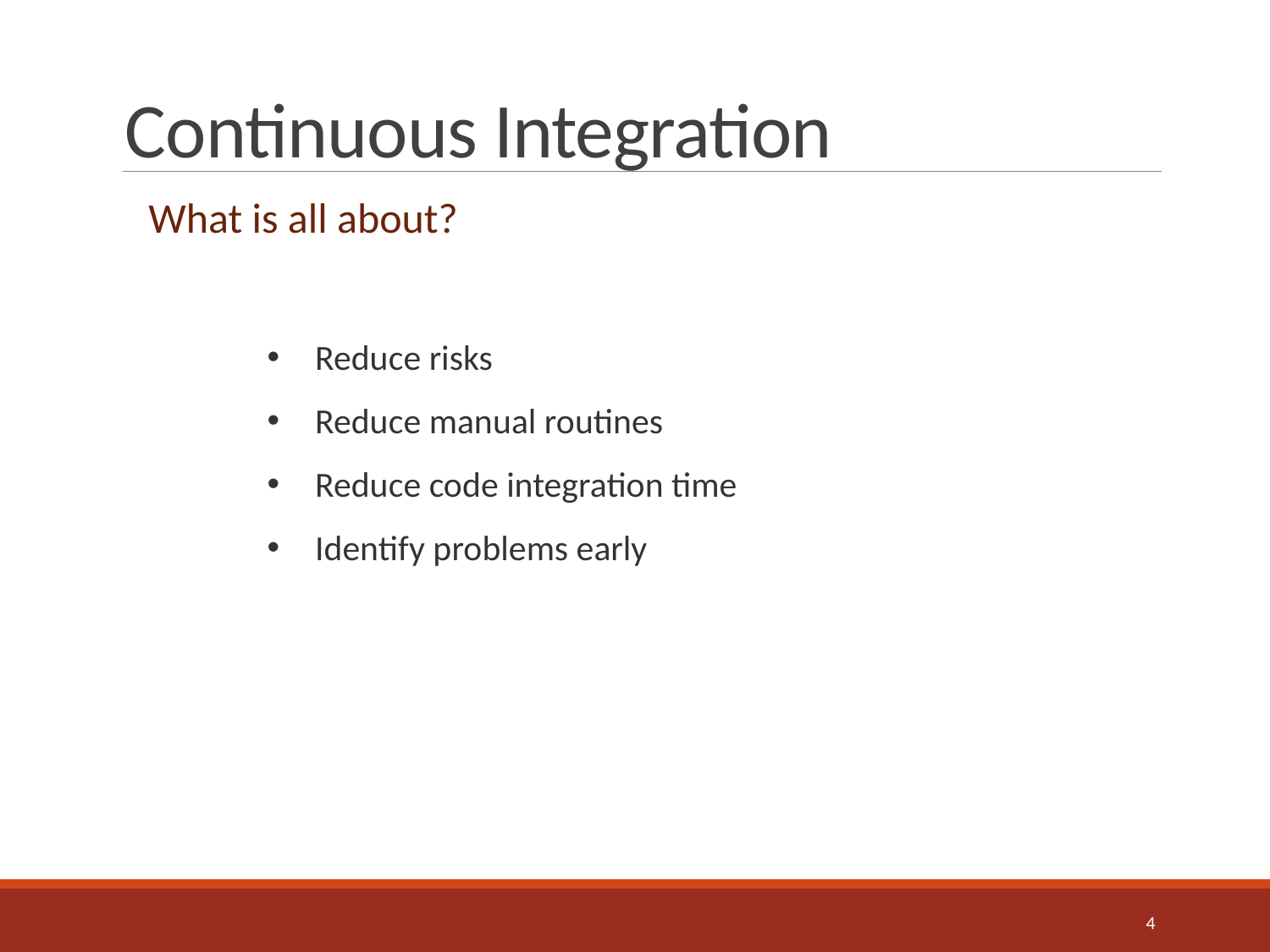

# Continuous Integration
What is all about?
Reduce risks
Reduce manual routines
Reduce code integration time
Identify problems early
4